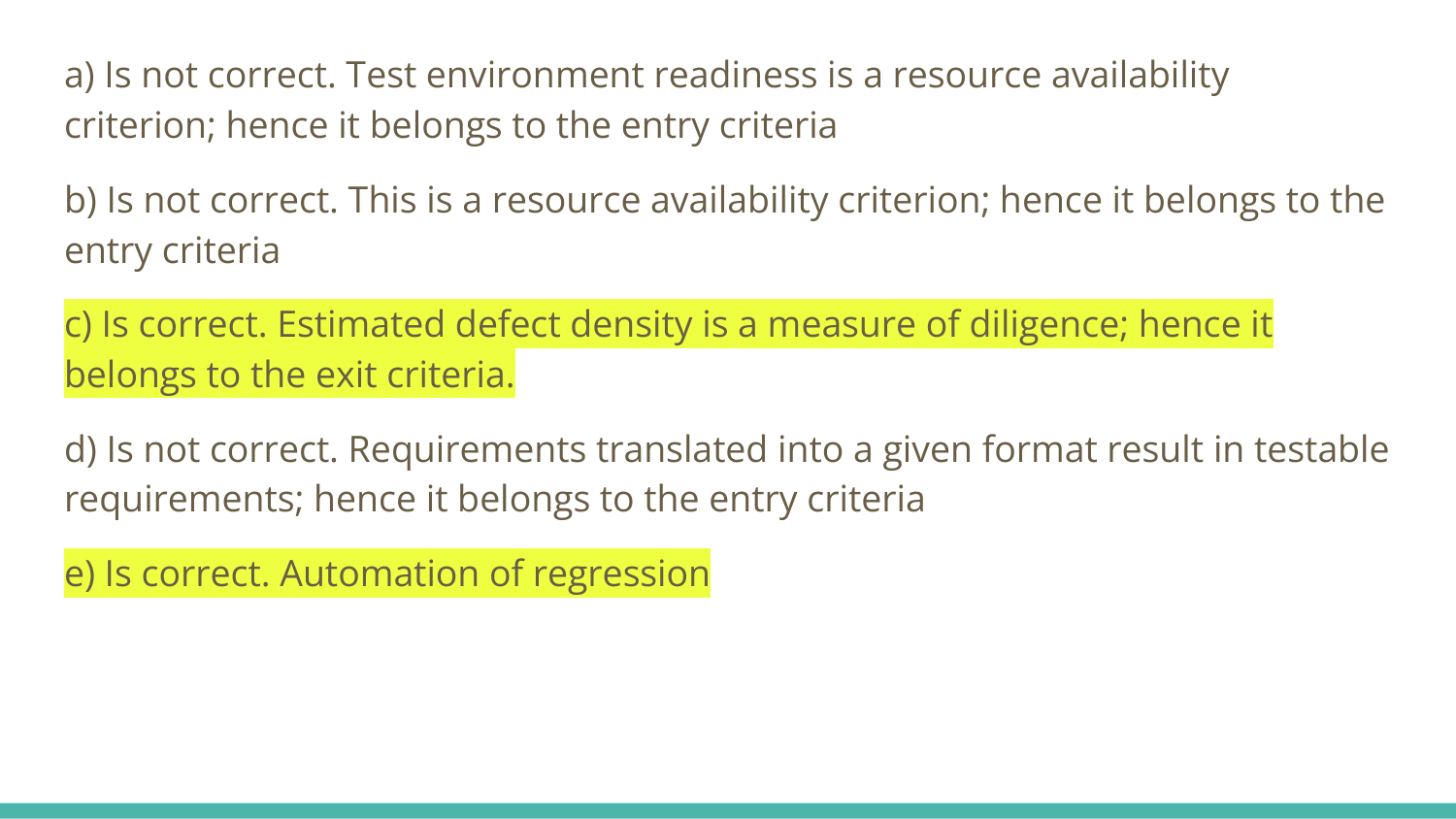

a) Is not correct. Test environment readiness is a resource availability criterion; hence it belongs to the entry criteria
b) Is not correct. This is a resource availability criterion; hence it belongs to the entry criteria
c) Is correct. Estimated defect density is a measure of diligence; hence it belongs to the exit criteria.
d) Is not correct. Requirements translated into a given format result in testable requirements; hence it belongs to the entry criteria
e) Is correct. Automation of regression